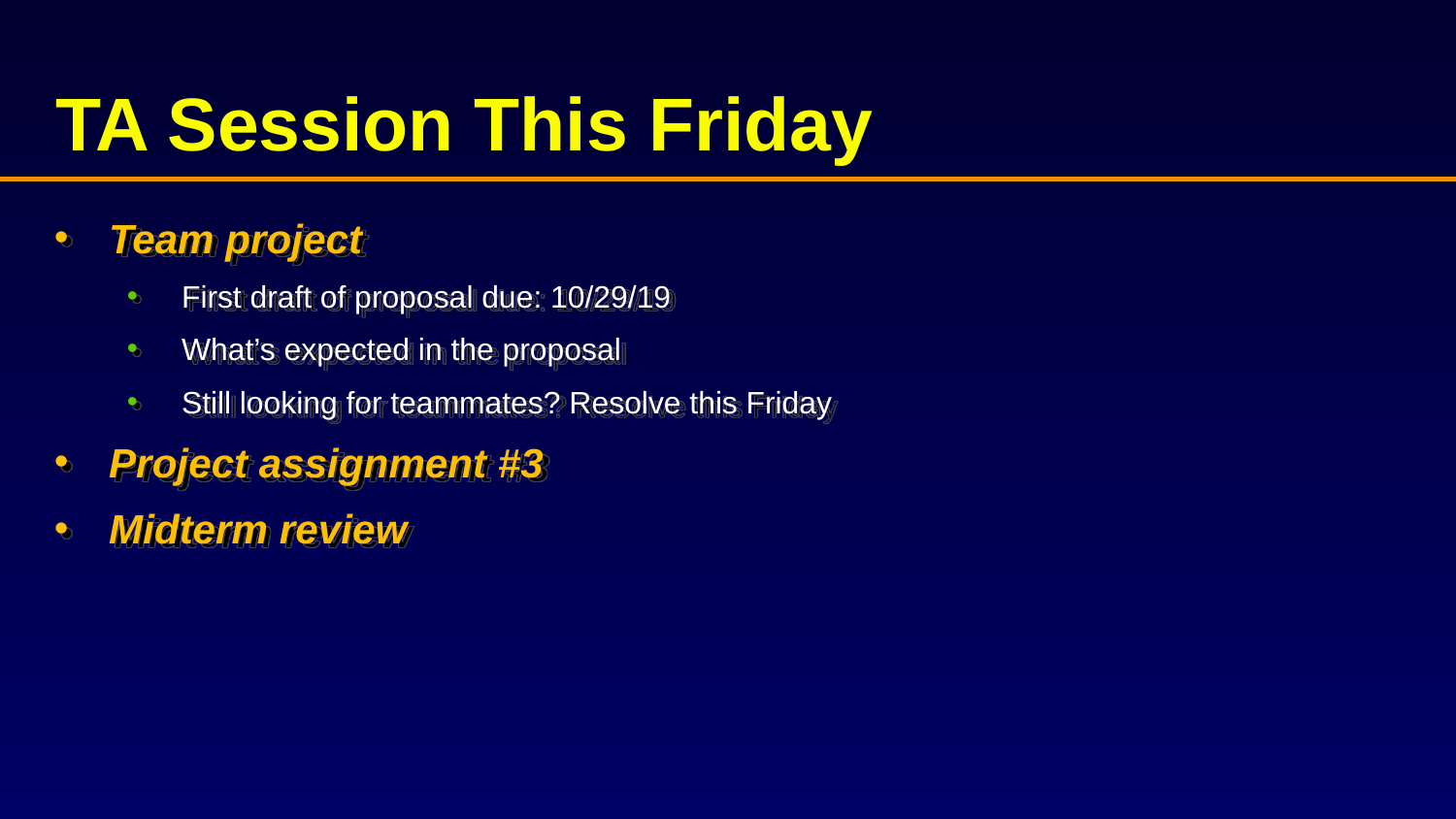

# TA Session This Friday
Team project
First draft of proposal due: 10/29/19
What’s expected in the proposal
Still looking for teammates? Resolve this Friday
Project assignment #3
Midterm review